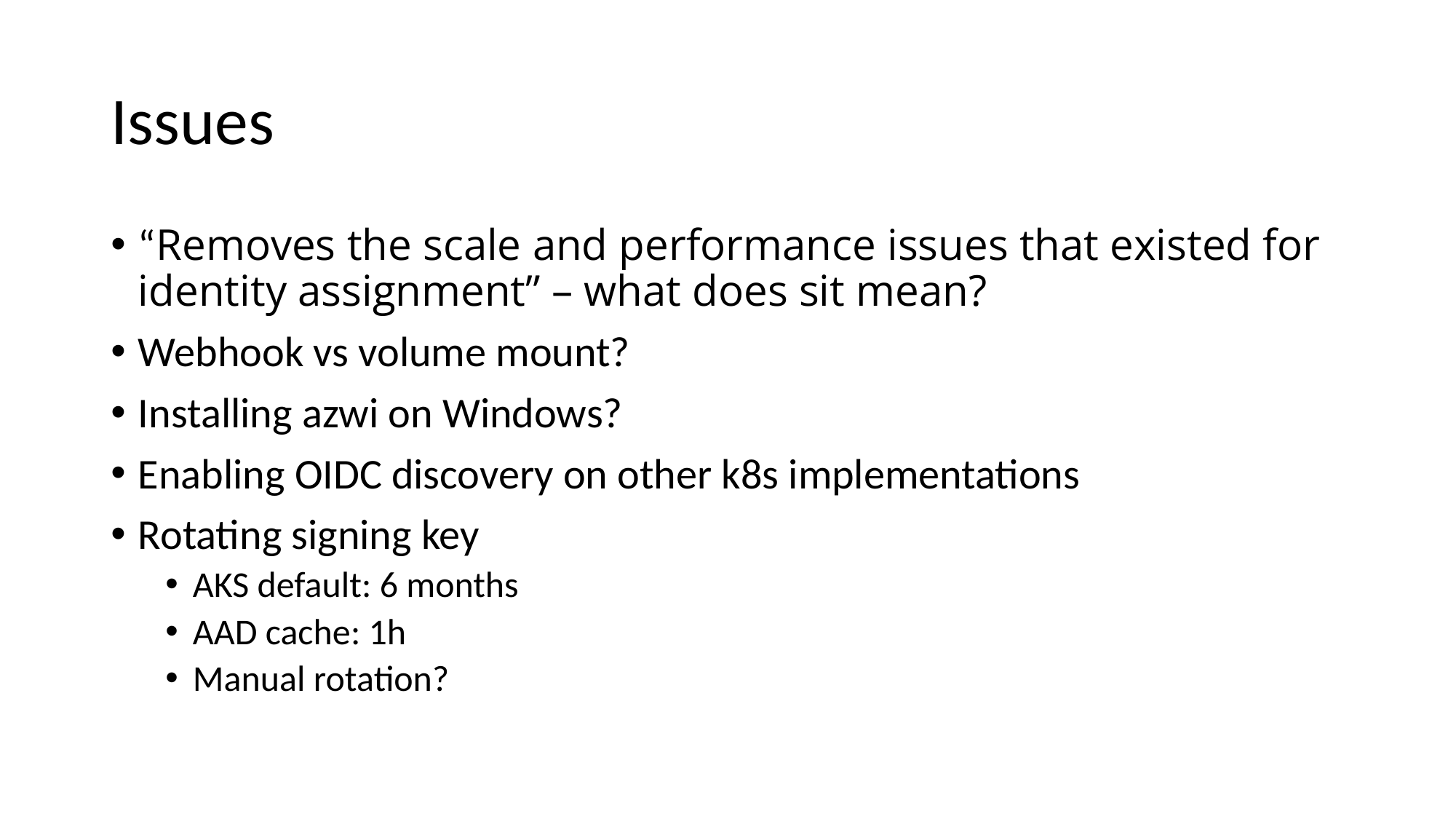

# Issues
“Removes the scale and performance issues that existed for identity assignment” – what does sit mean?
Webhook vs volume mount?
Installing azwi on Windows?
Enabling OIDC discovery on other k8s implementations
Rotating signing key
AKS default: 6 months
AAD cache: 1h
Manual rotation?